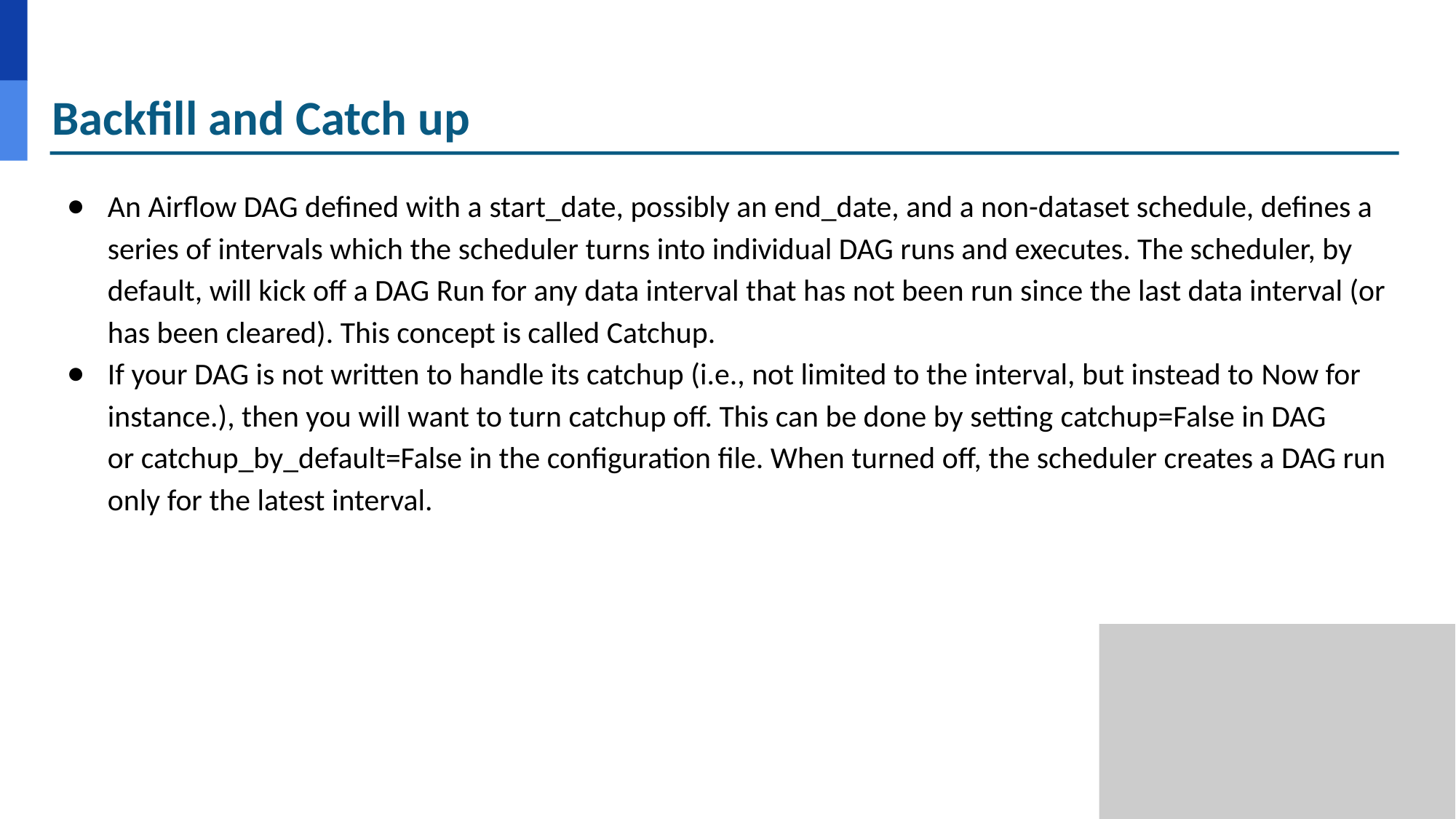

# Backfill and Catch up
An Airflow DAG defined with a start_date, possibly an end_date, and a non-dataset schedule, defines a series of intervals which the scheduler turns into individual DAG runs and executes. The scheduler, by default, will kick off a DAG Run for any data interval that has not been run since the last data interval (or has been cleared). This concept is called Catchup.
If your DAG is not written to handle its catchup (i.e., not limited to the interval, but instead to Now for instance.), then you will want to turn catchup off. This can be done by setting catchup=False in DAG or catchup_by_default=False in the configuration file. When turned off, the scheduler creates a DAG run only for the latest interval.